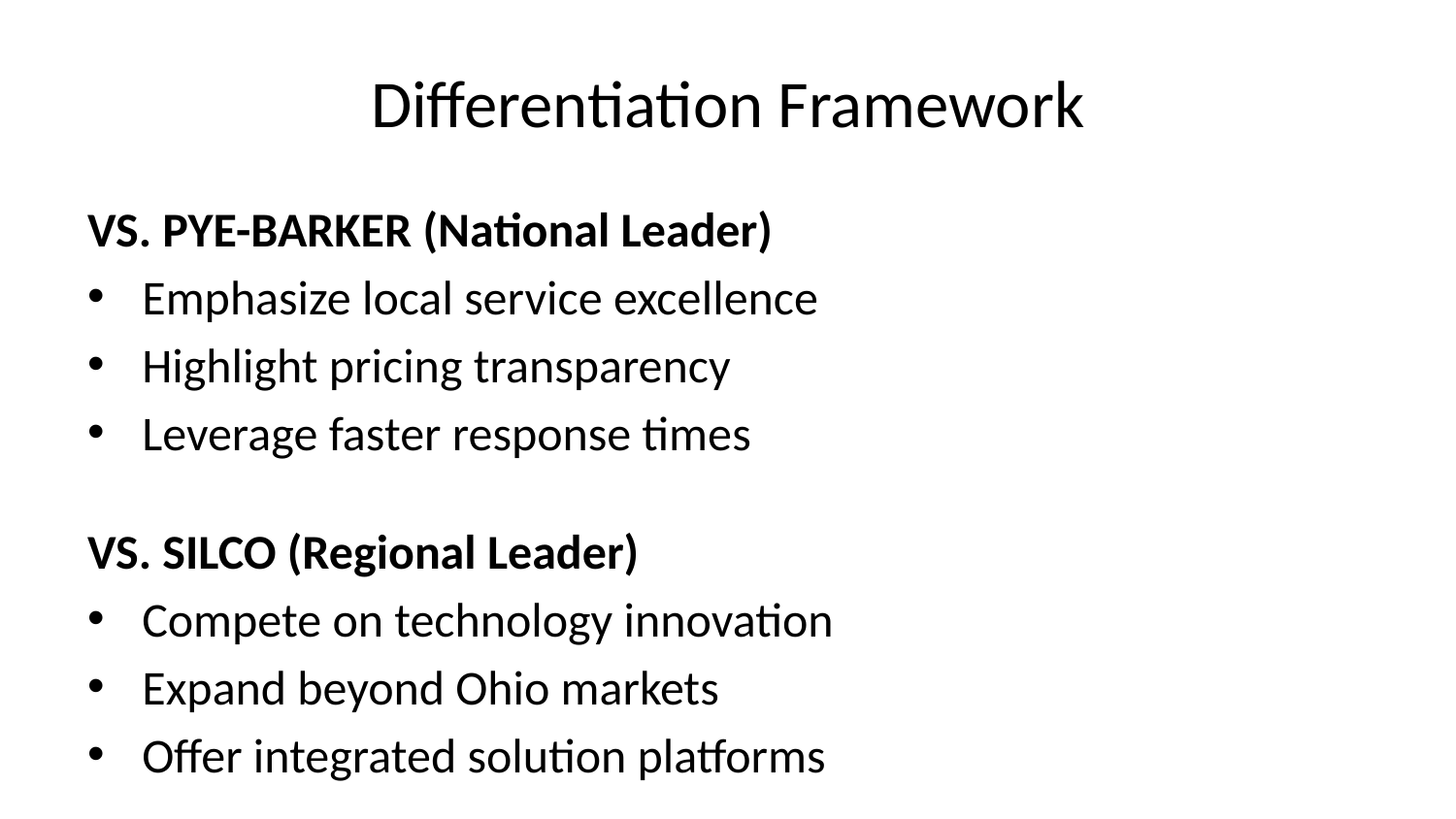

# Differentiation Framework
VS. PYE-BARKER (National Leader)
Emphasize local service excellence
Highlight pricing transparency
Leverage faster response times
VS. SILCO (Regional Leader)
Compete on technology innovation
Expand beyond Ohio markets
Offer integrated solution platforms
VS. REGIONAL PLAYERS
Provide superior resources and scale
Deliver comprehensive service packages
Achieve better emergency coverage